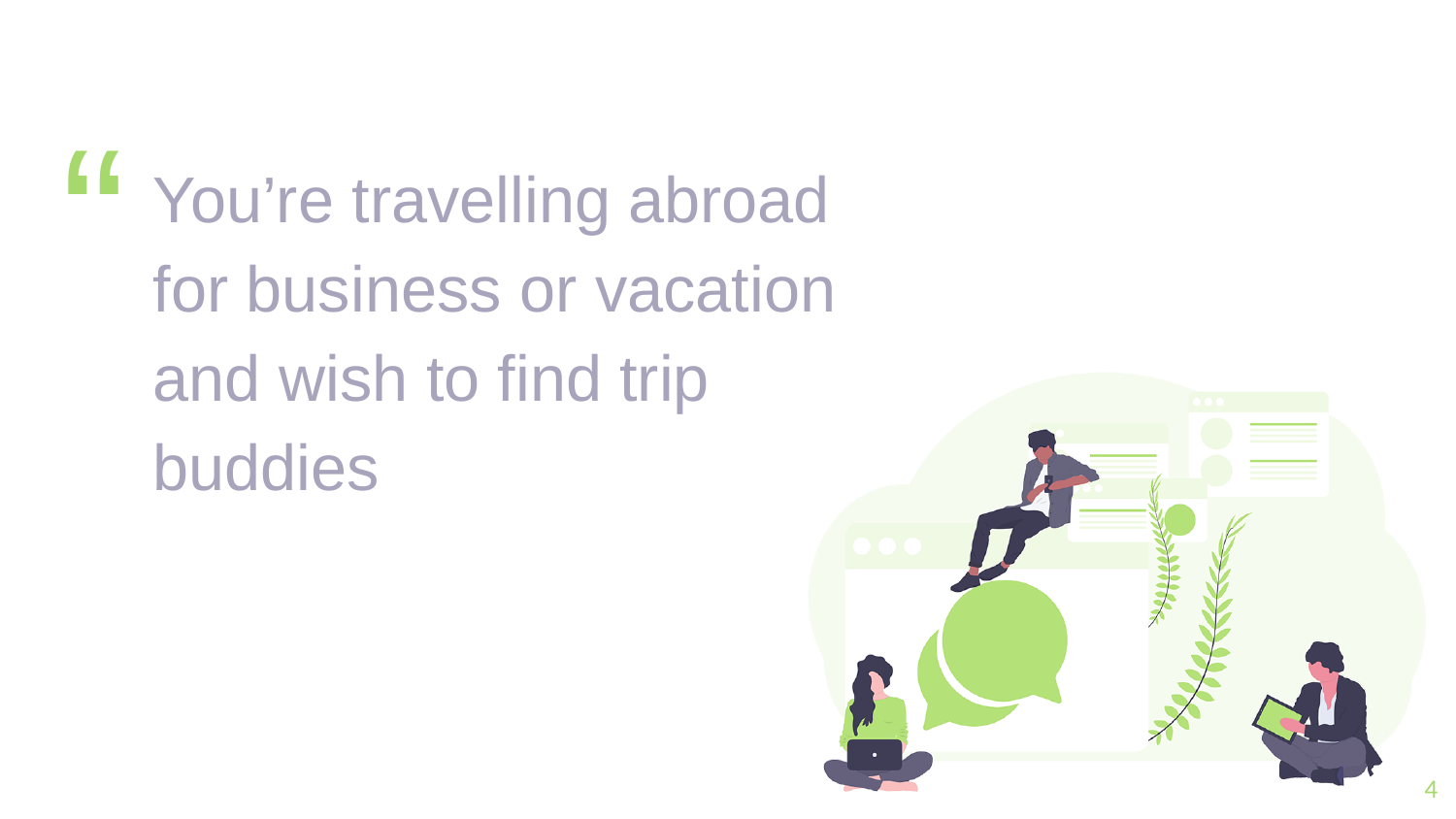

You’re travelling abroad for business or vacation and wish to find trip buddies

4